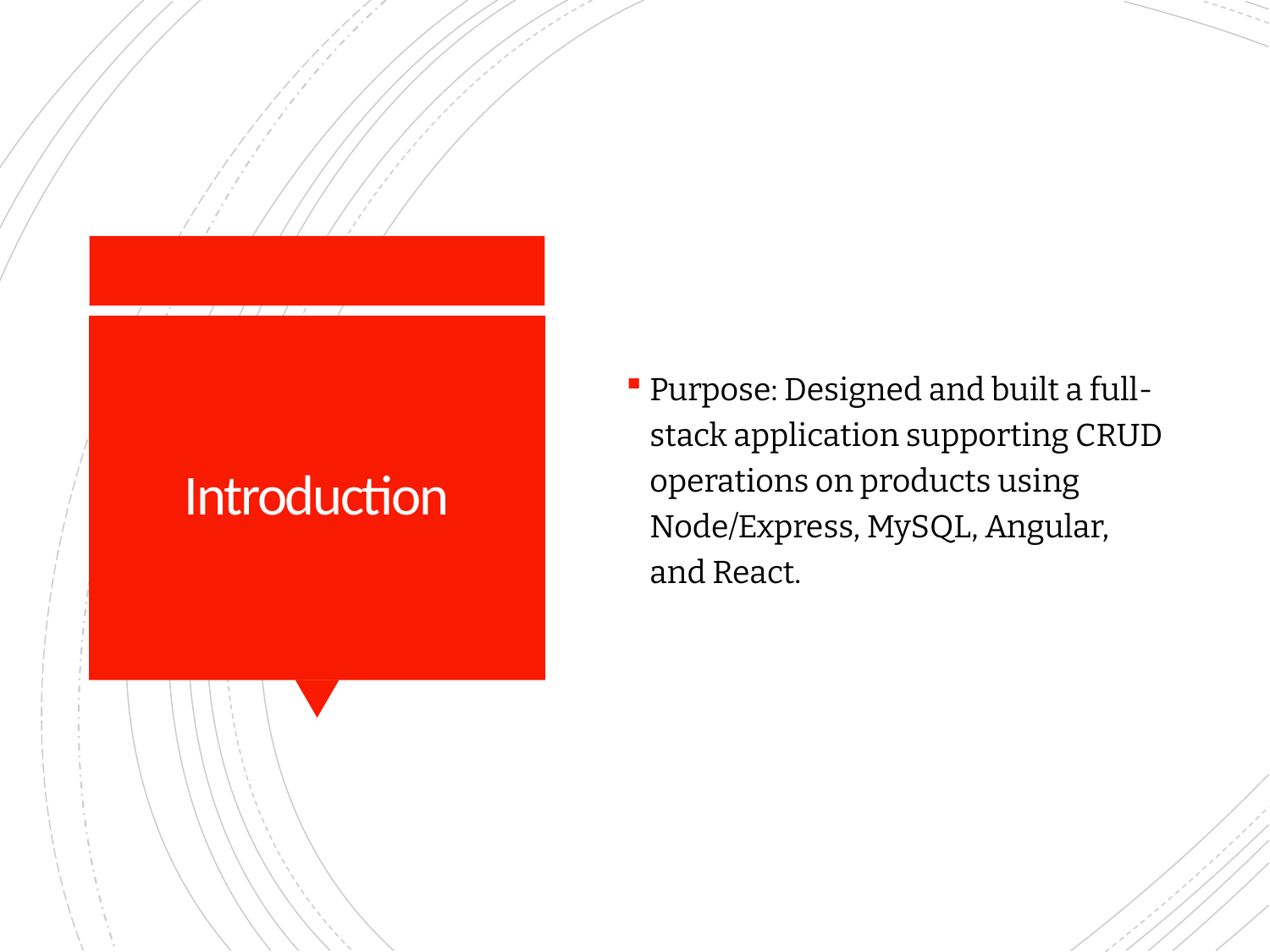

Purpose: Designed and built a full-stack application supporting CRUD operations on products using Node/Express, MySQL, Angular, and React.
# Introduction